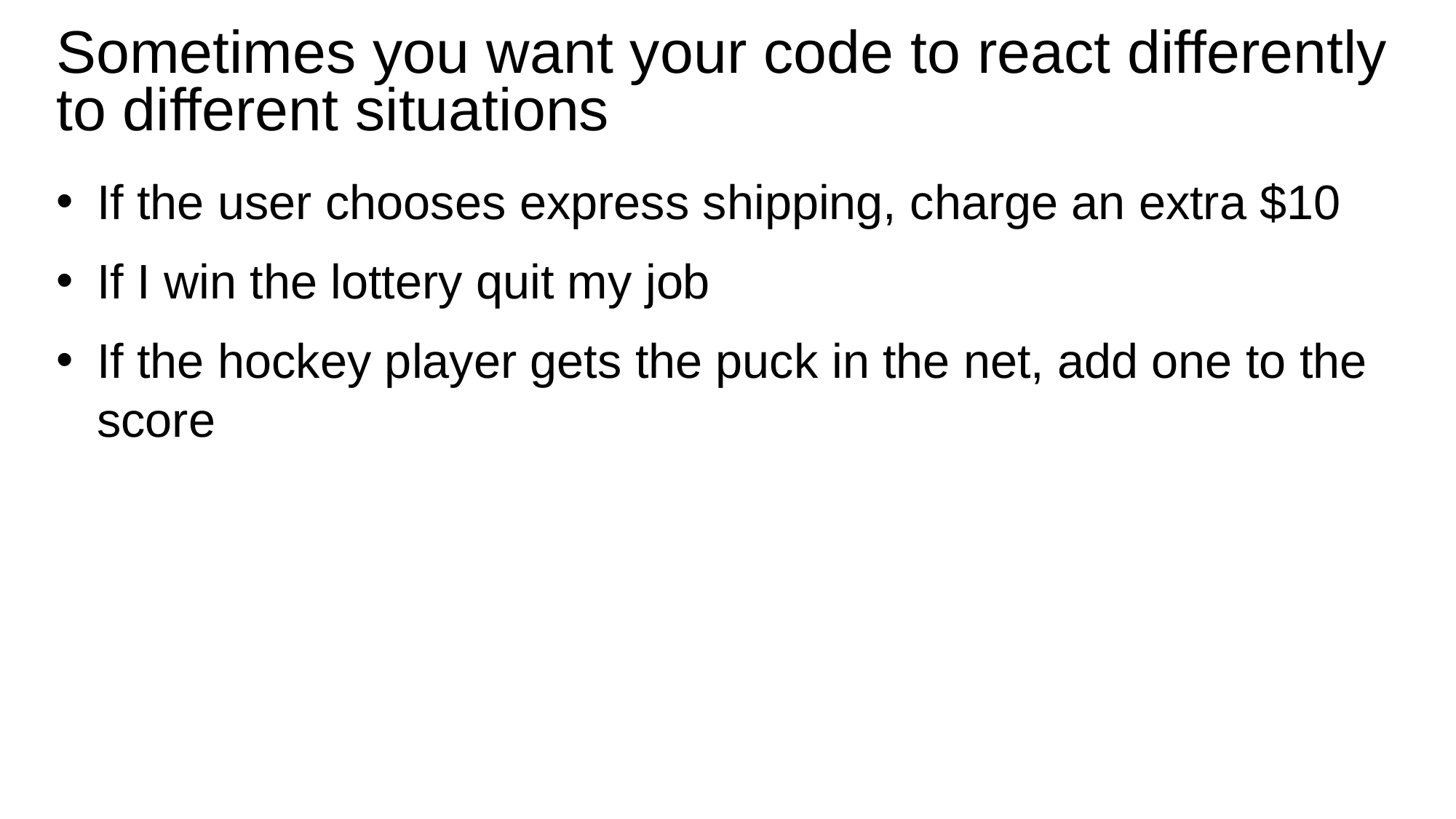

# Sometimes you want your code to react differently to different situations
If the user chooses express shipping, charge an extra $10
If I win the lottery quit my job
If the hockey player gets the puck in the net, add one to the score